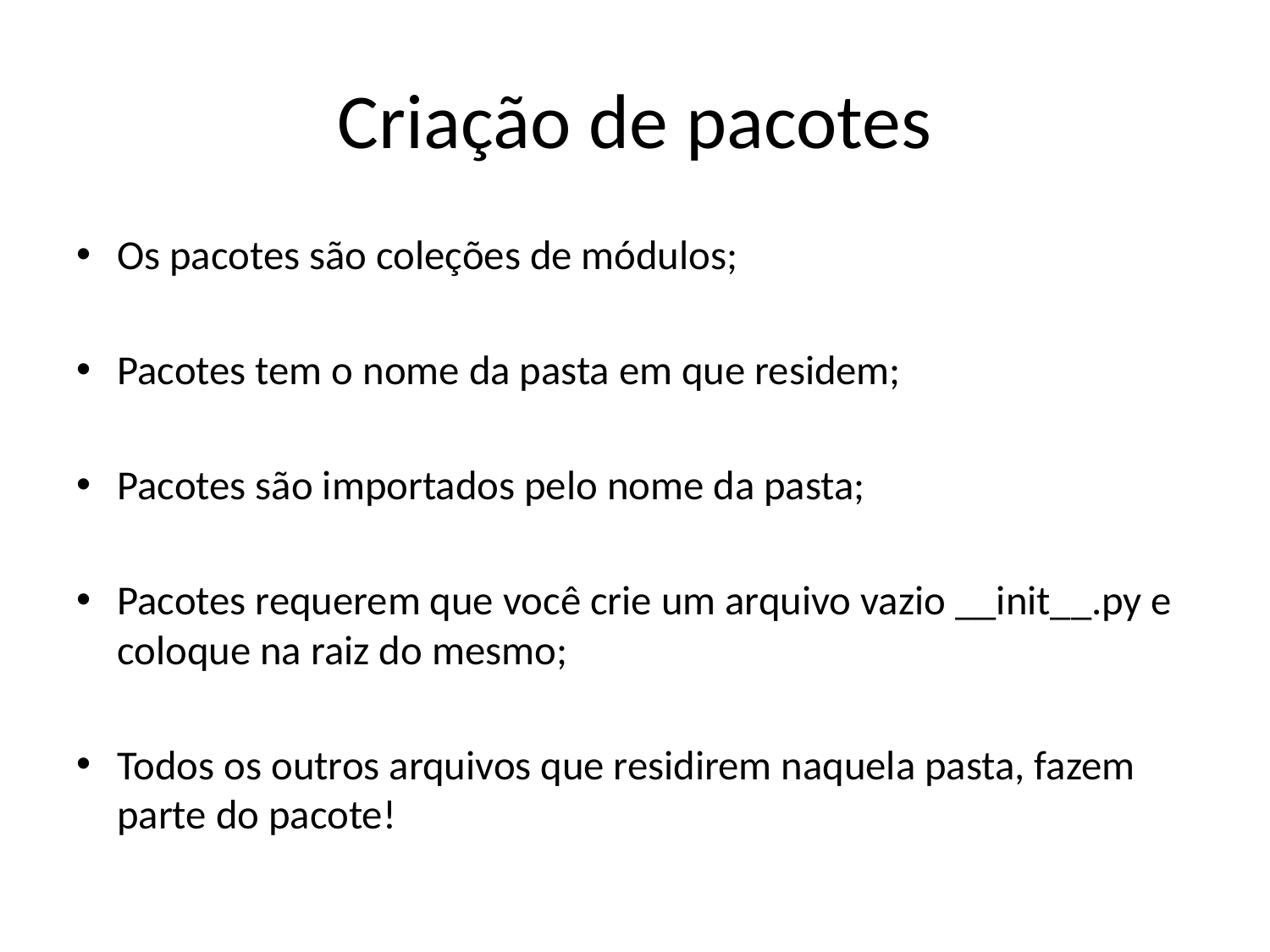

# Criação de pacotes
Os pacotes são coleções de módulos;

Pacotes tem o nome da pasta em que residem;

Pacotes são importados pelo nome da pasta;

Pacotes requerem que você crie um arquivo vazio __init__.py e coloque na raiz do mesmo;

Todos os outros arquivos que residirem naquela pasta, fazem parte do pacote!